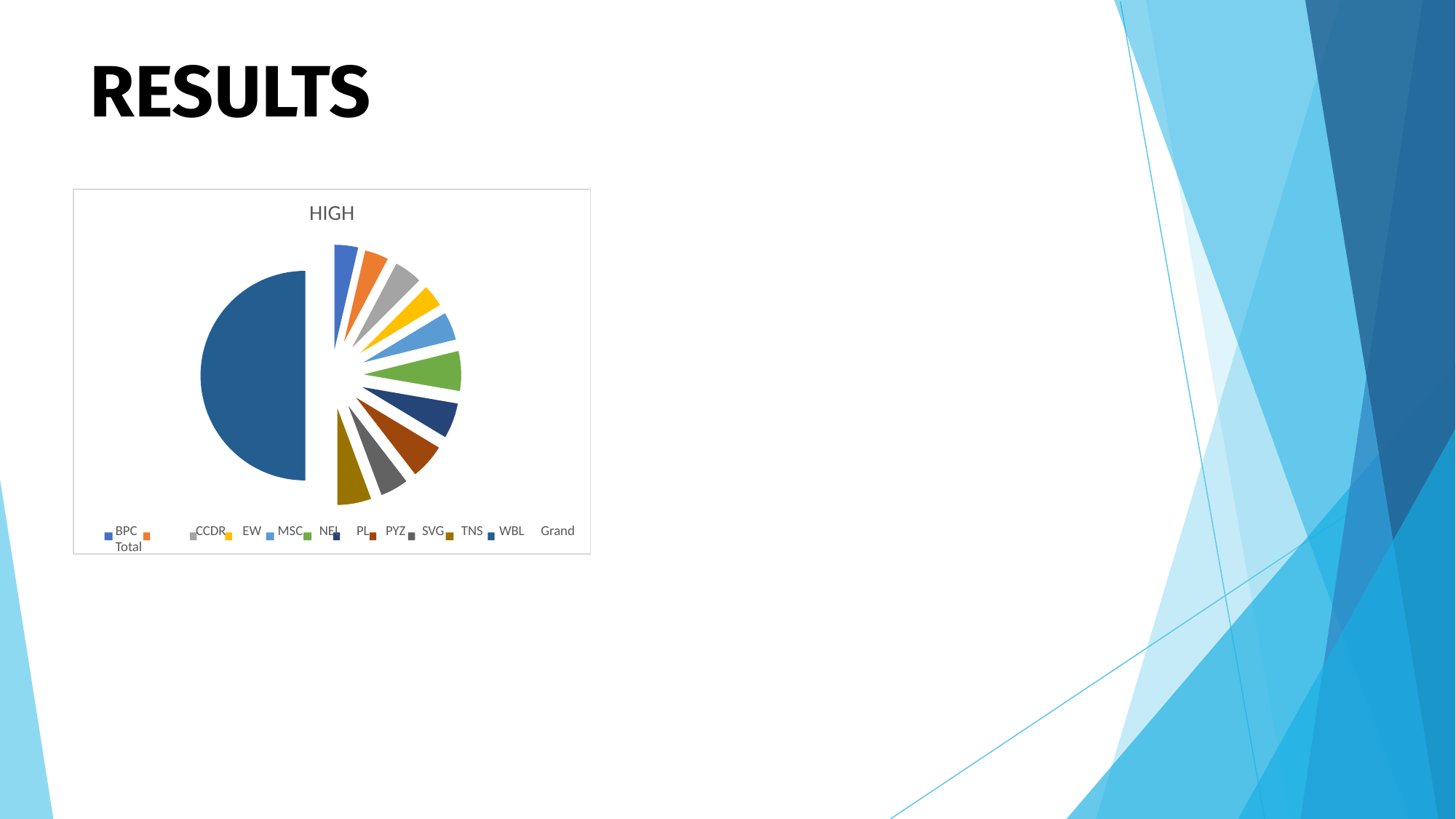

# RESULTS
HIGH

BPC	CCDR	EW	MSC	NEL	PL	PYZ	SVG	TNS	WBL	Grand Total